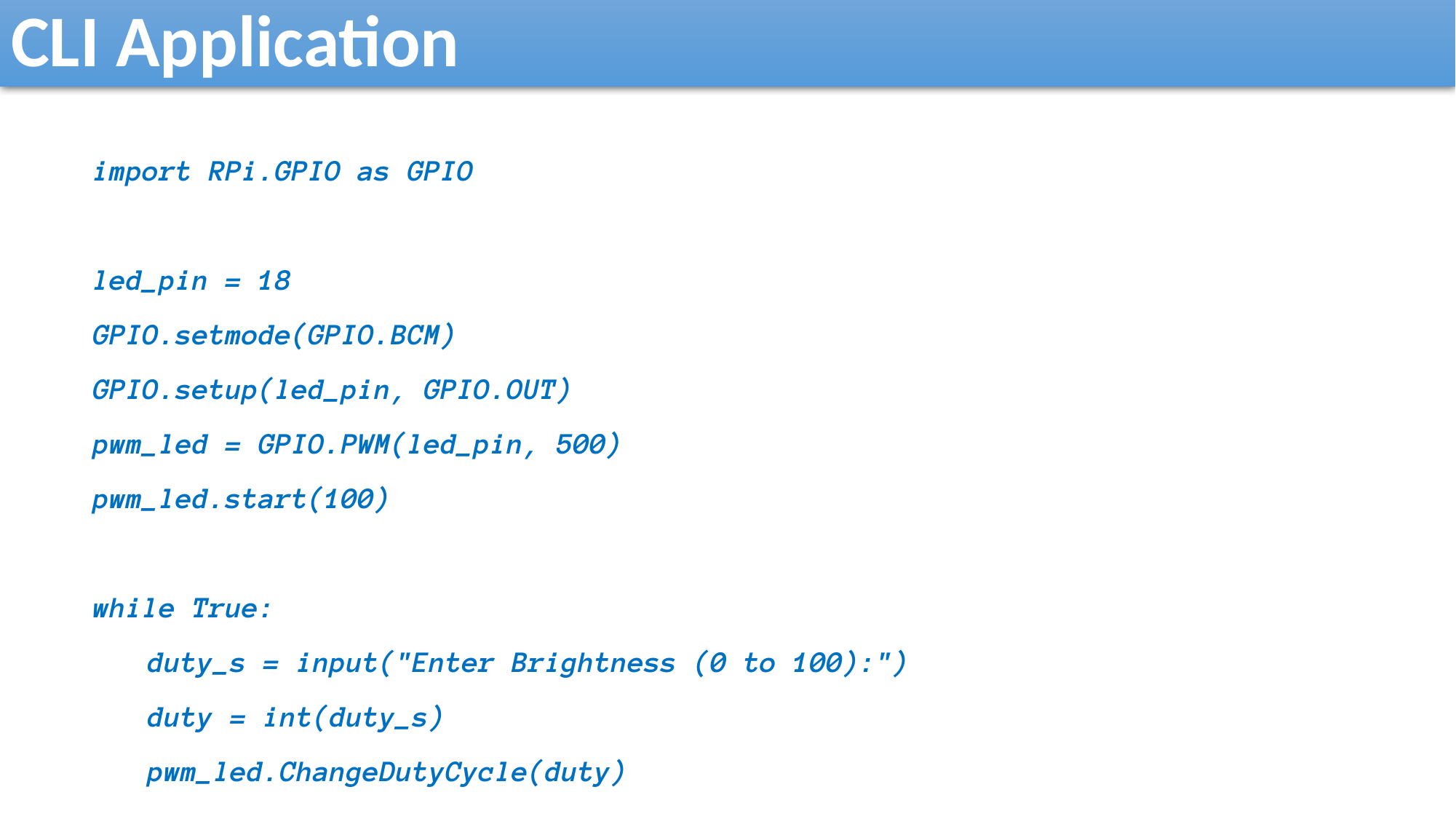

CLI Application
import RPi.GPIO as GPIO

led_pin = 18
GPIO.setmode(GPIO.BCM)
GPIO.setup(led_pin, GPIO.OUT)
pwm_led = GPIO.PWM(led_pin, 500)
pwm_led.start(100)

while True:
duty_s = input("Enter Brightness (0 to 100):")
duty = int(duty_s)
pwm_led.ChangeDutyCycle(duty)